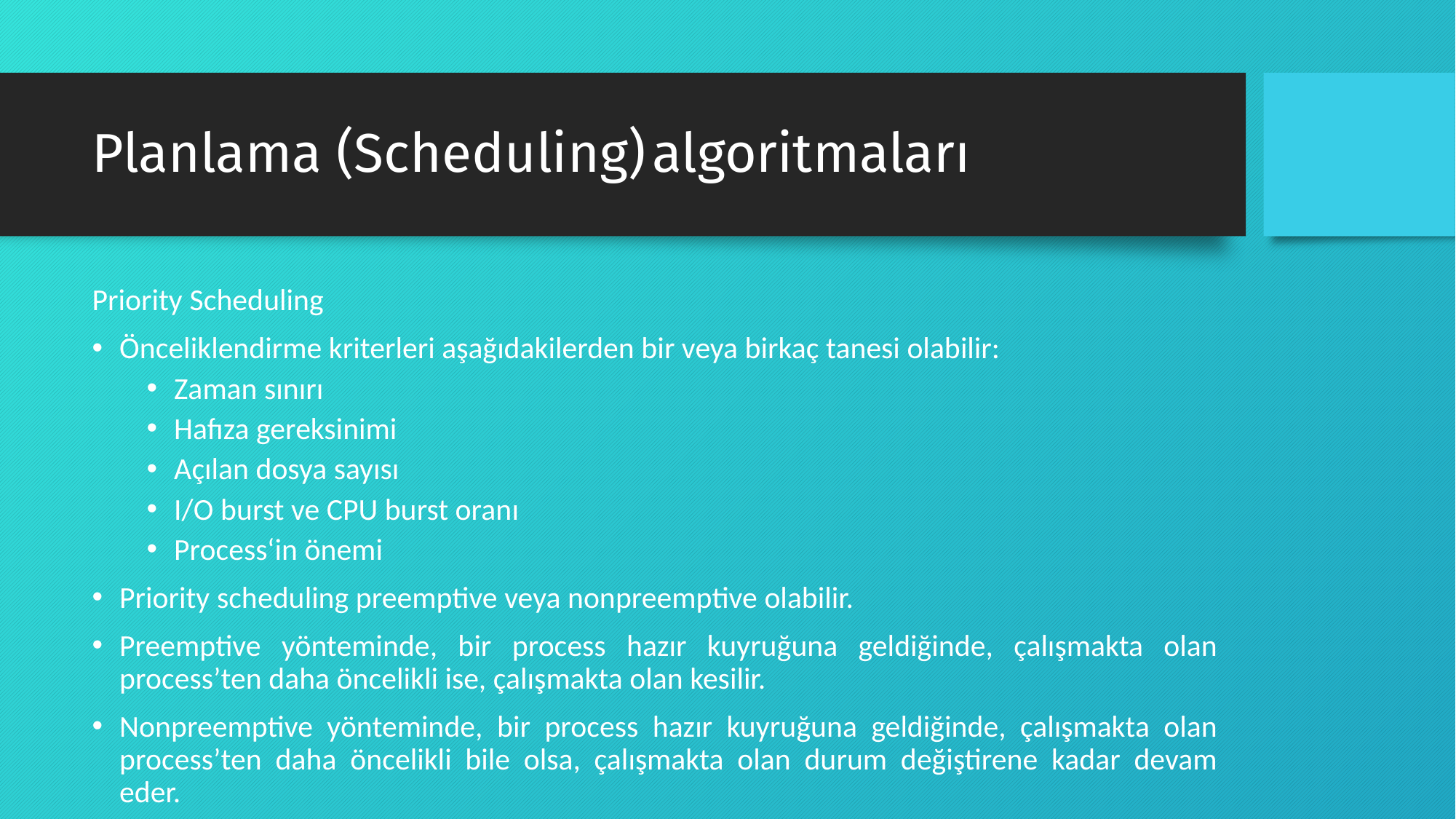

# Planlama (Scheduling) algoritmaları
Priority Scheduling
Önceliklendirme kriterleri aşağıdakilerden bir veya birkaç tanesi olabilir:
Zaman sınırı
Hafıza gereksinimi
Açılan dosya sayısı
I/O burst ve CPU burst oranı
Process‘in önemi
Priority scheduling preemptive veya nonpreemptive olabilir.
Preemptive yönteminde, bir process hazır kuyruğuna geldiğinde, çalışmakta olan process’ten daha öncelikli ise, çalışmakta olan kesilir.
Nonpreemptive yönteminde, bir process hazır kuyruğuna geldiğinde, çalışmakta olan process’ten daha öncelikli bile olsa, çalışmakta olan durum değiştirene kadar devam eder.